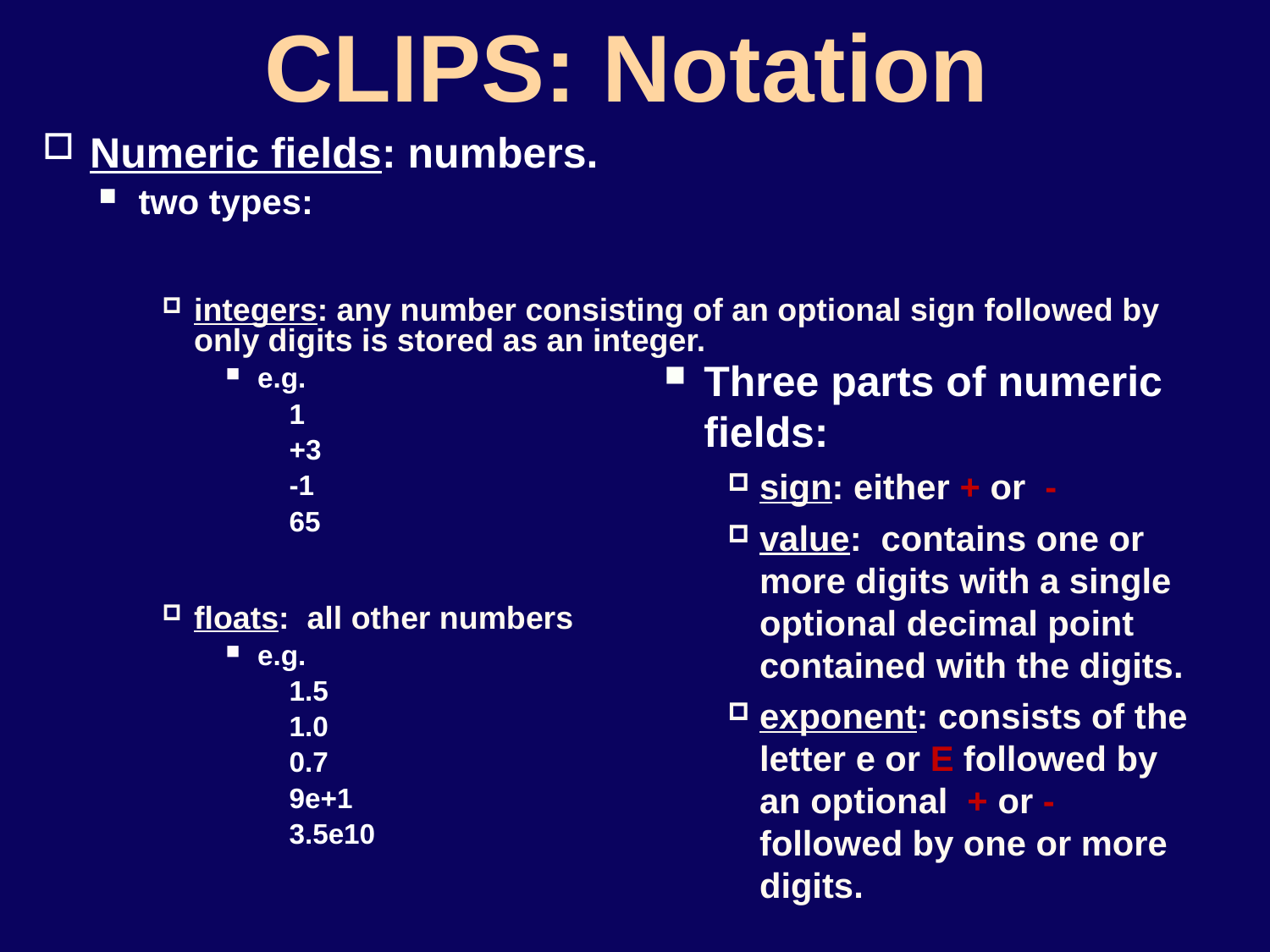

CLIPS: Notation
Numeric fields: numbers.
two types:

integers: any number consisting of an optional sign followed by only digits is stored as an integer.
e.g.
1
+3
-1
65

floats:  all other numbers
e.g.
1.5
1.0
0.7
9e+1
3.5e10

Three parts of numeric fields:
sign: either + or  -
value:  contains one or more digits with a single optional decimal point contained with the digits.
exponent: consists of the letter e or E followed by an optional  + or - followed by one or more digits.